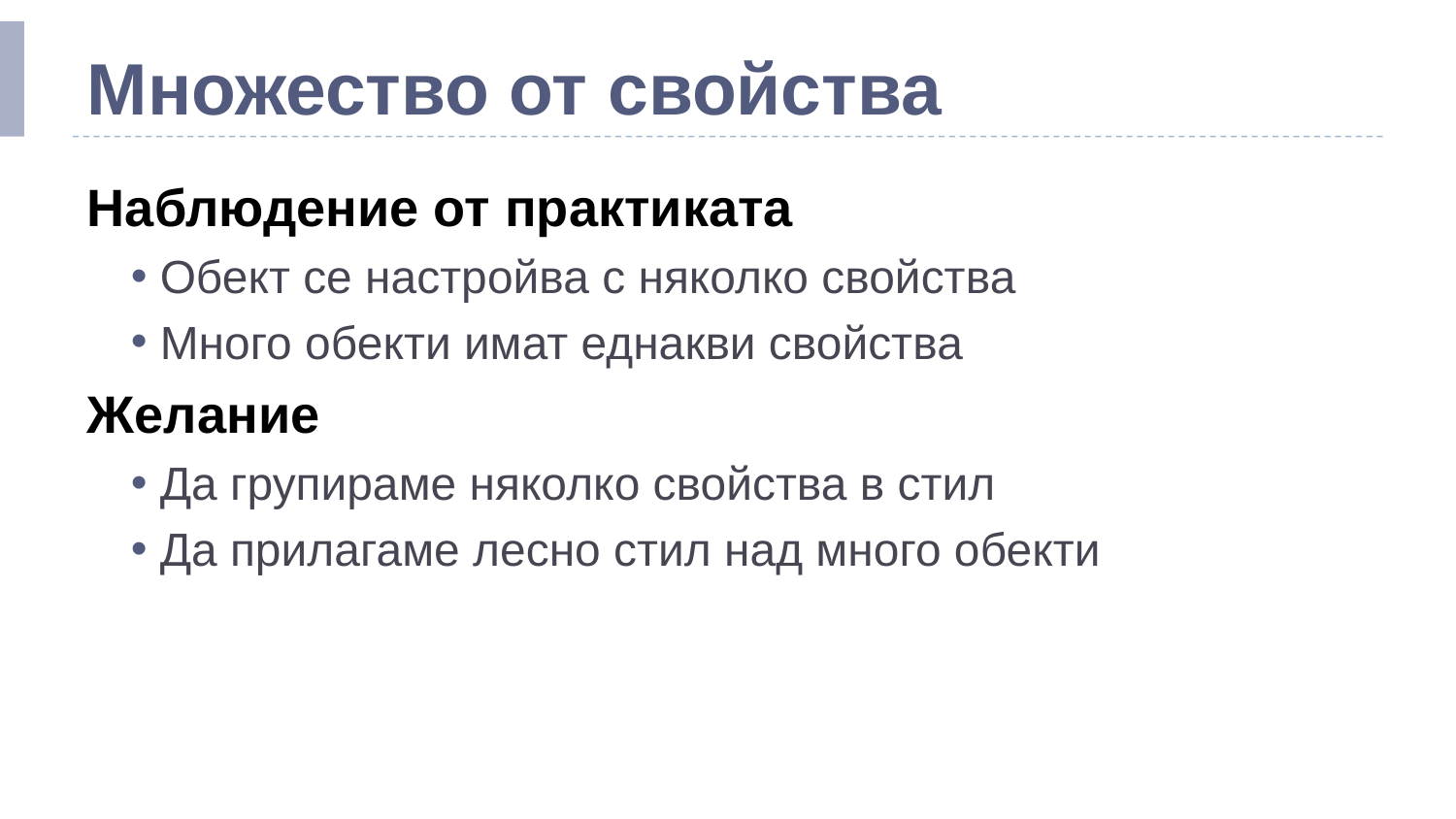

# Множество от свойства
Наблюдение от практиката
Обект се настройва с няколко свойства
Много обекти имат еднакви свойства
Желание
Да групираме няколко свойства в стил
Да прилагаме лесно стил над много обекти